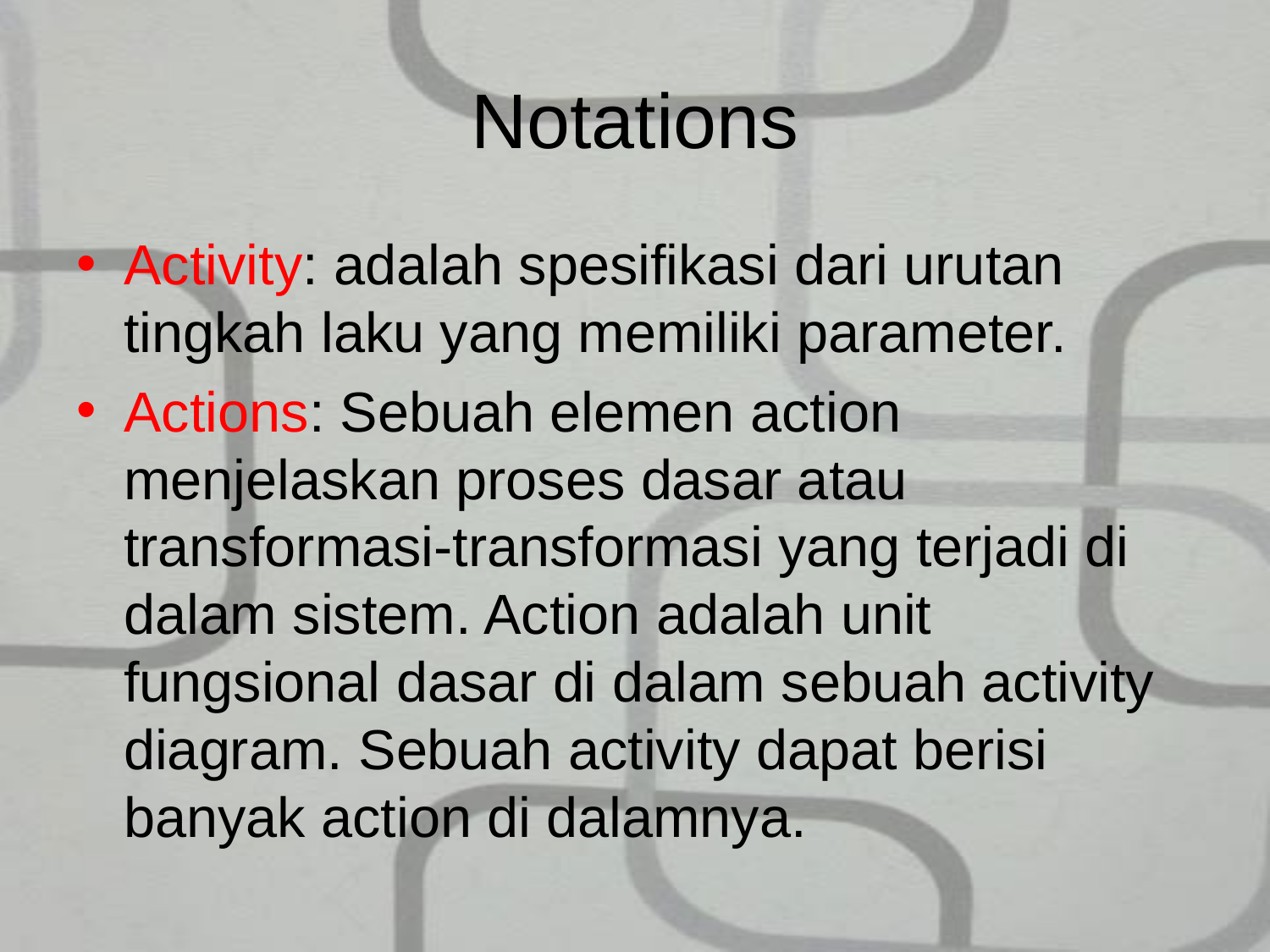

# Notations
Activity: adalah spesifikasi dari urutan tingkah laku yang memiliki parameter.
Actions: Sebuah elemen action menjelaskan proses dasar atau transformasi-transformasi yang terjadi di dalam sistem. Action adalah unit fungsional dasar di dalam sebuah activity diagram. Sebuah activity dapat berisi banyak action di dalamnya.